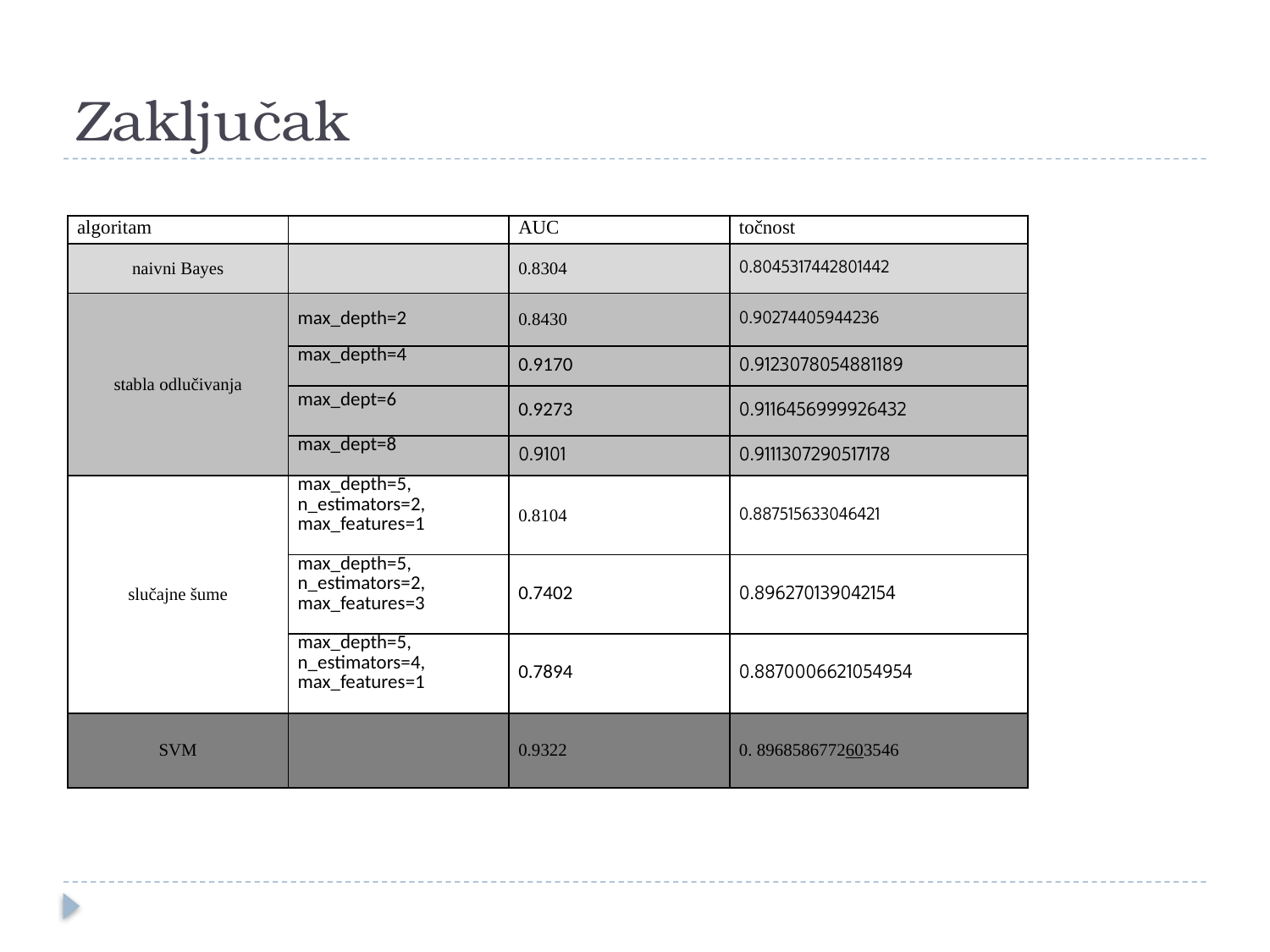

# Zaključak
| algoritam |  | AUC | točnost |
| --- | --- | --- | --- |
| naivni Bayes |  | 0.8304 | 0.8045317442801442 |
| stabla odlučivanja | max\_depth=2 | 0.8430 | 0.90274405944236 |
|  | max\_depth=4 | 0.9170 | 0.9123078054881189 |
|  | max\_dept=6 | 0.9273 | 0.9116456999926432 |
|  | max\_dept=8 | 0.9101 | 0.9111307290517178 |
| slučajne šume | max\_depth=5, n\_estimators=2, max\_features=1 | 0.8104 | 0.887515633046421 |
|  | max\_depth=5, n\_estimators=2, max\_features=3 | 0.7402 | 0.896270139042154 |
|  | max\_depth=5, n\_estimators=4, max\_features=1 | 0.7894 | 0.8870006621054954 |
| SVM |  | 0.9322 | 0. 8968586772603546 |